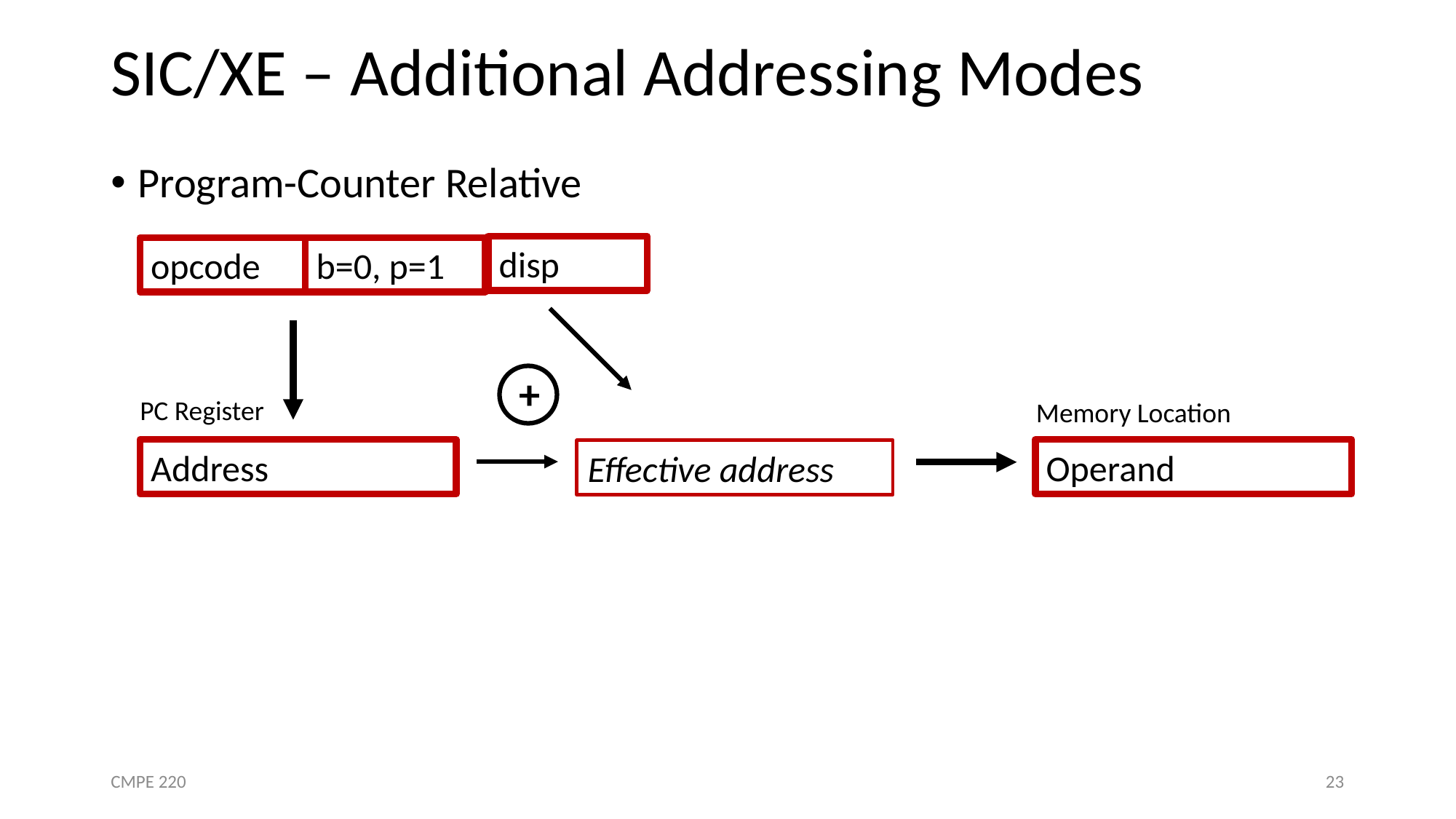

# SIC/XE – Additional Addressing Modes
Program-Counter Relative
disp
b=0, p=1
opcode

+

PC Register
Memory Location
Address
Operand
Effective address
CMPE 220
23